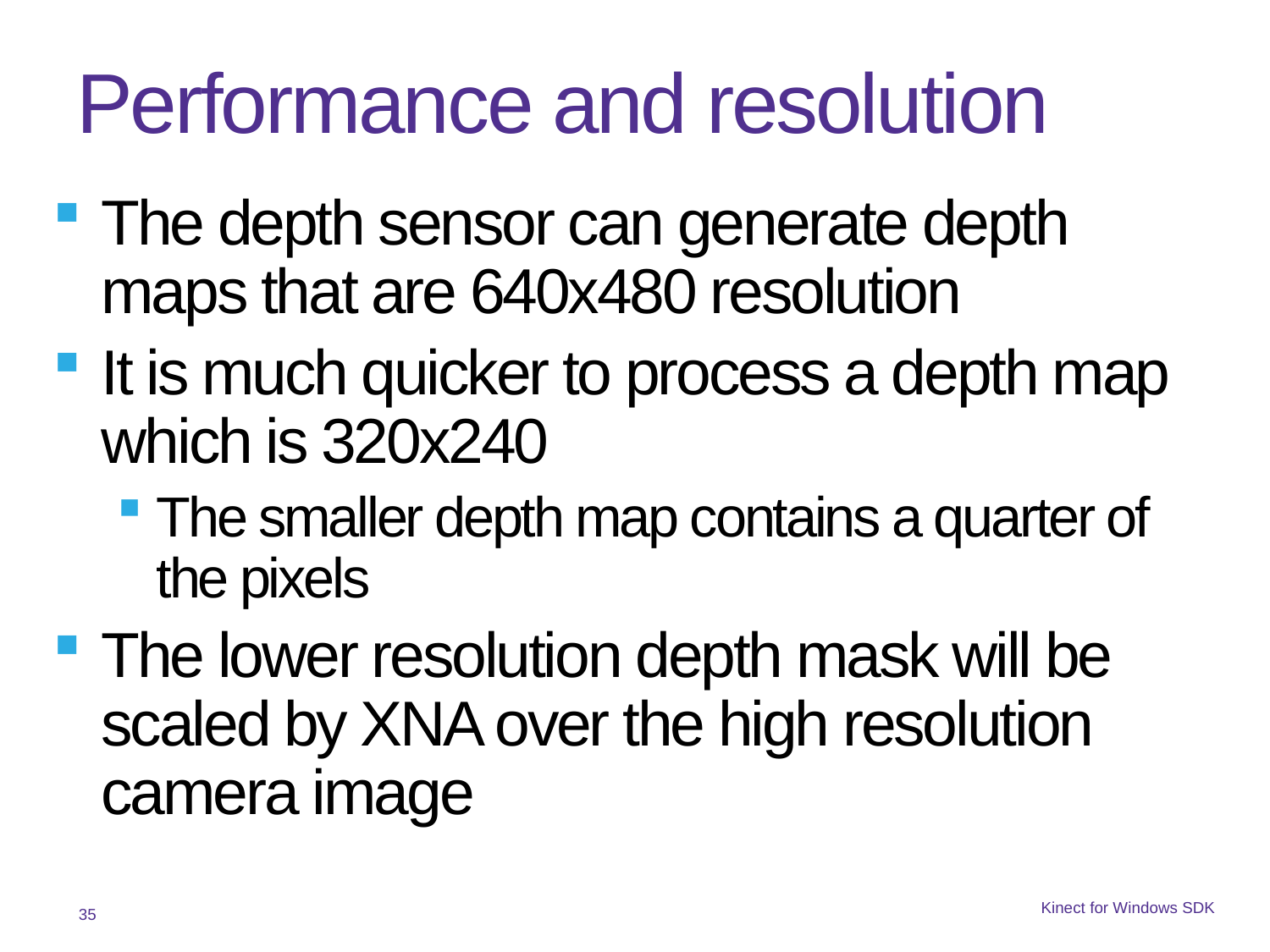

# Performance and resolution
The depth sensor can generate depth maps that are 640x480 resolution
It is much quicker to process a depth map which is 320x240
The smaller depth map contains a quarter of the pixels
The lower resolution depth mask will be scaled by XNA over the high resolution camera image
35